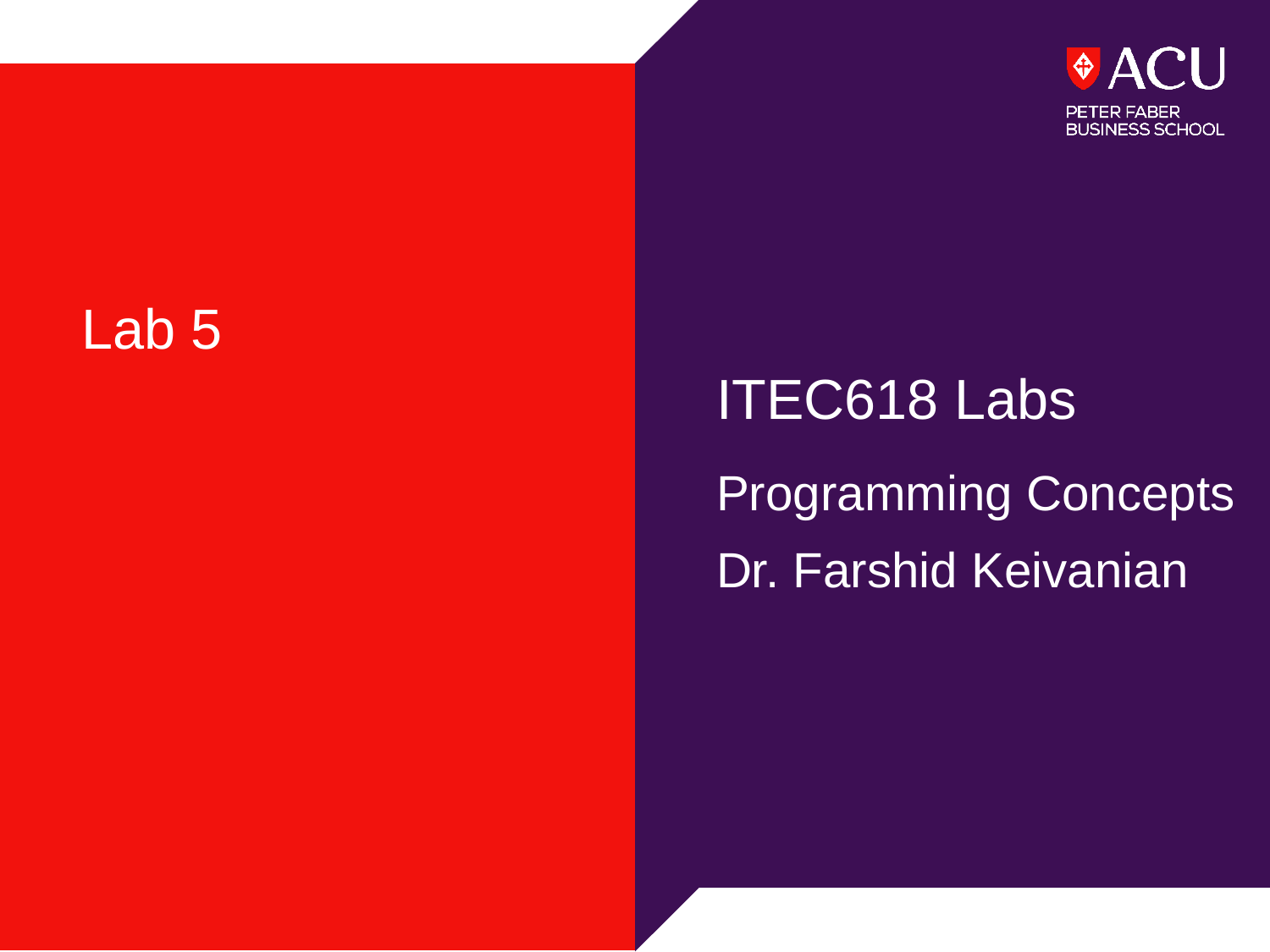

Lab 5
ITEC618 Labs
Programming Concepts
Dr. Farshid Keivanian